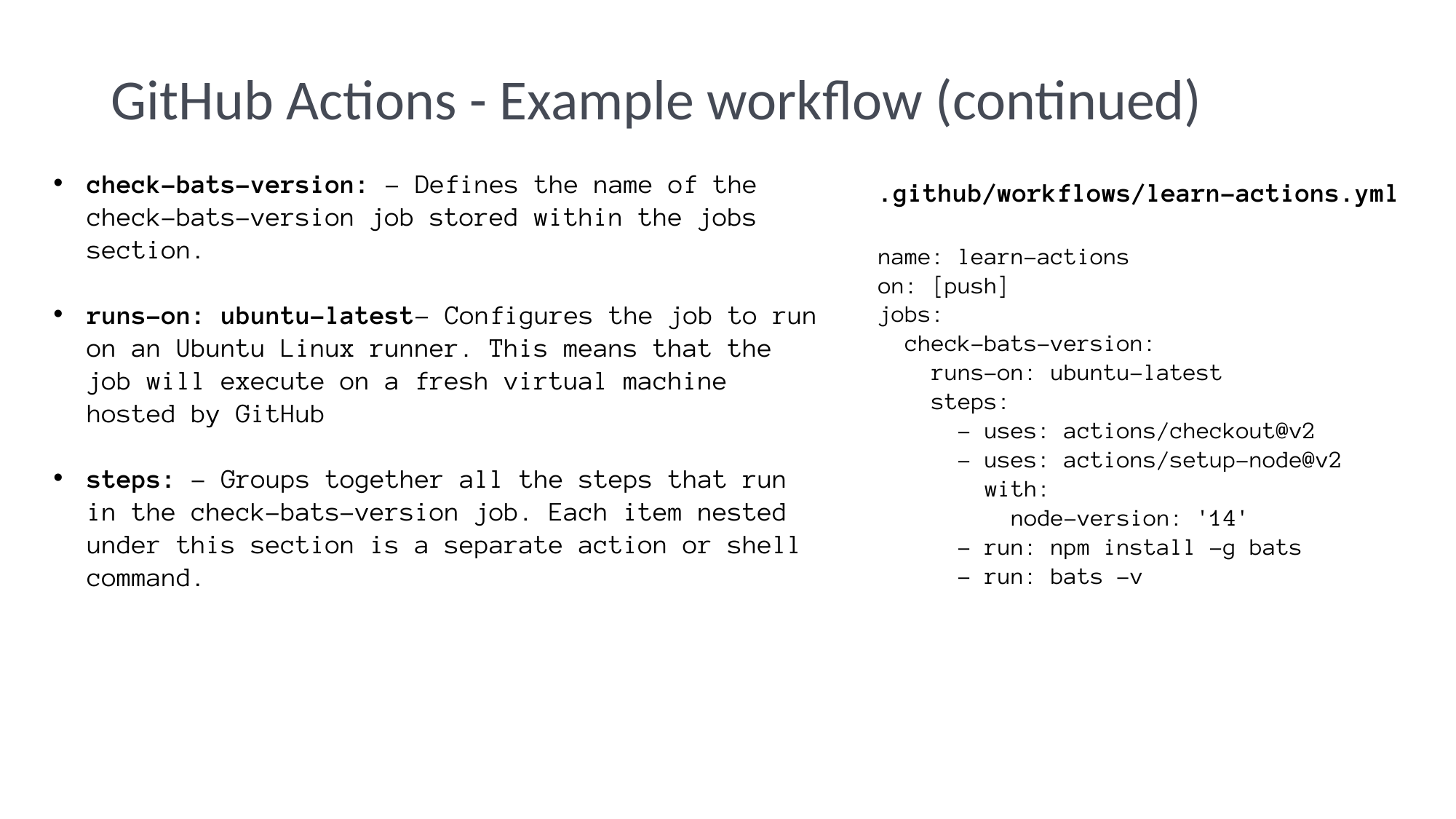

# GitHub Actions - Example workflow (continued)
check-bats-version: - Defines the name of the check-bats-version job stored within the jobs section.

runs-on: ubuntu-latest- Configures the job to run on an Ubuntu Linux runner. This means that the job will execute on a fresh virtual machine hosted by GitHub

steps: - Groups together all the steps that run in the check-bats-version job. Each item nested under this section is a separate action or shell command.

.github/workflows/learn-actions.yml

name: learn-actions
on: [push]
jobs:
  check-bats-version:
    runs-on: ubuntu-latest
    steps:
      - uses: actions/checkout@v2
      - uses: actions/setup-node@v2
        with:
          node-version: '14'
      - run: npm install -g bats
      - run: bats -v